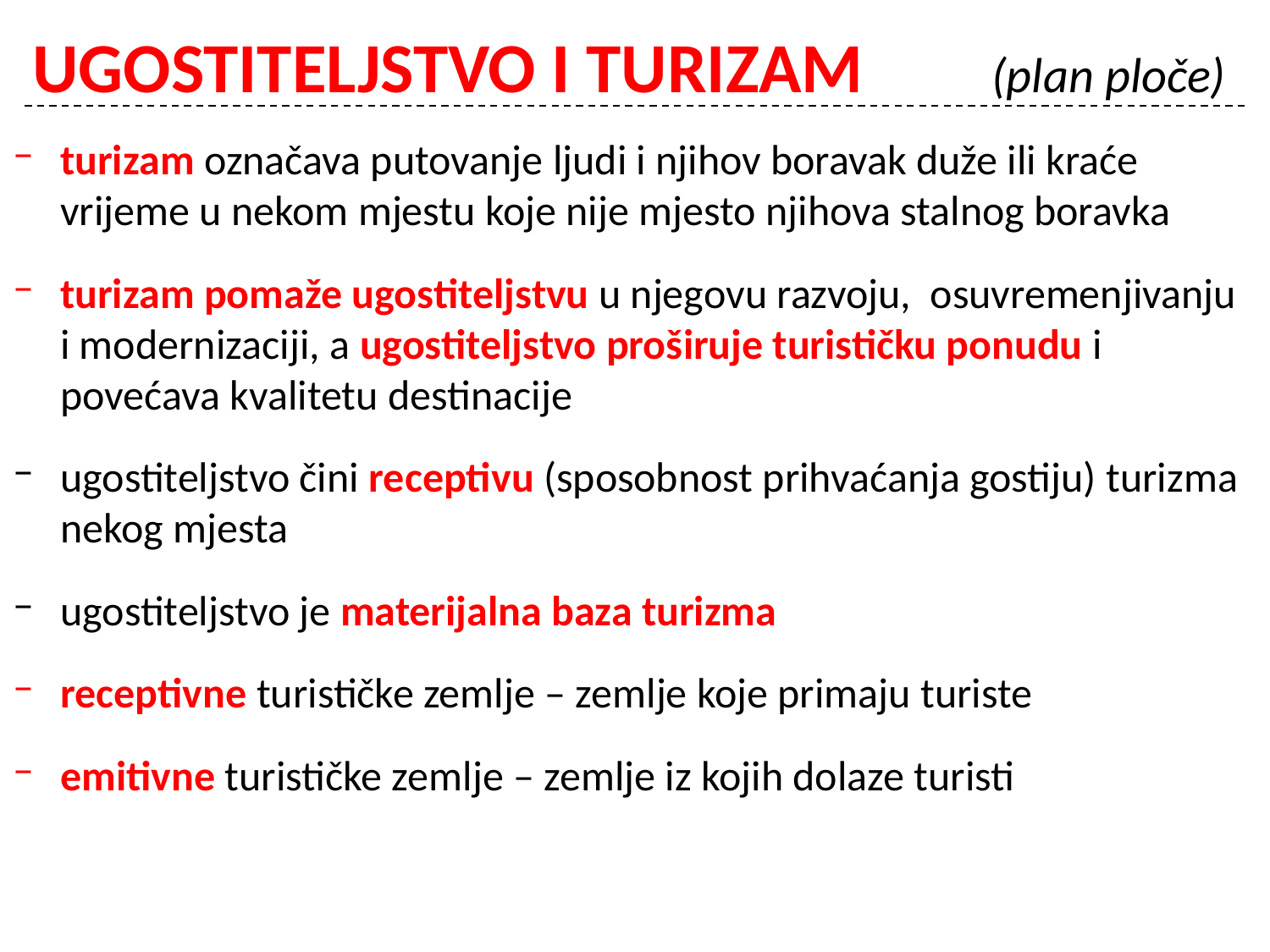

# UGOSTITELJSTVO I TURIZAM	     (plan ploče)
turizam označava putovanje ljudi i njihov boravak duže ili kraće vrijeme u nekom mjestu koje nije mjesto njihova stalnog boravka
turizam pomaže ugostiteljstvu u njegovu razvoju,  osuvremenjivanju i modernizaciji, a ugostiteljstvo proširuje turističku ponudu i povećava kvalitetu destinacije
ugostiteljstvo čini receptivu (sposobnost prihvaćanja gostiju) turizma nekog mjesta
ugostiteljstvo je materijalna baza turizma
receptivne turističke zemlje – zemlje koje primaju turiste
emitivne turističke zemlje – zemlje iz kojih dolaze turisti